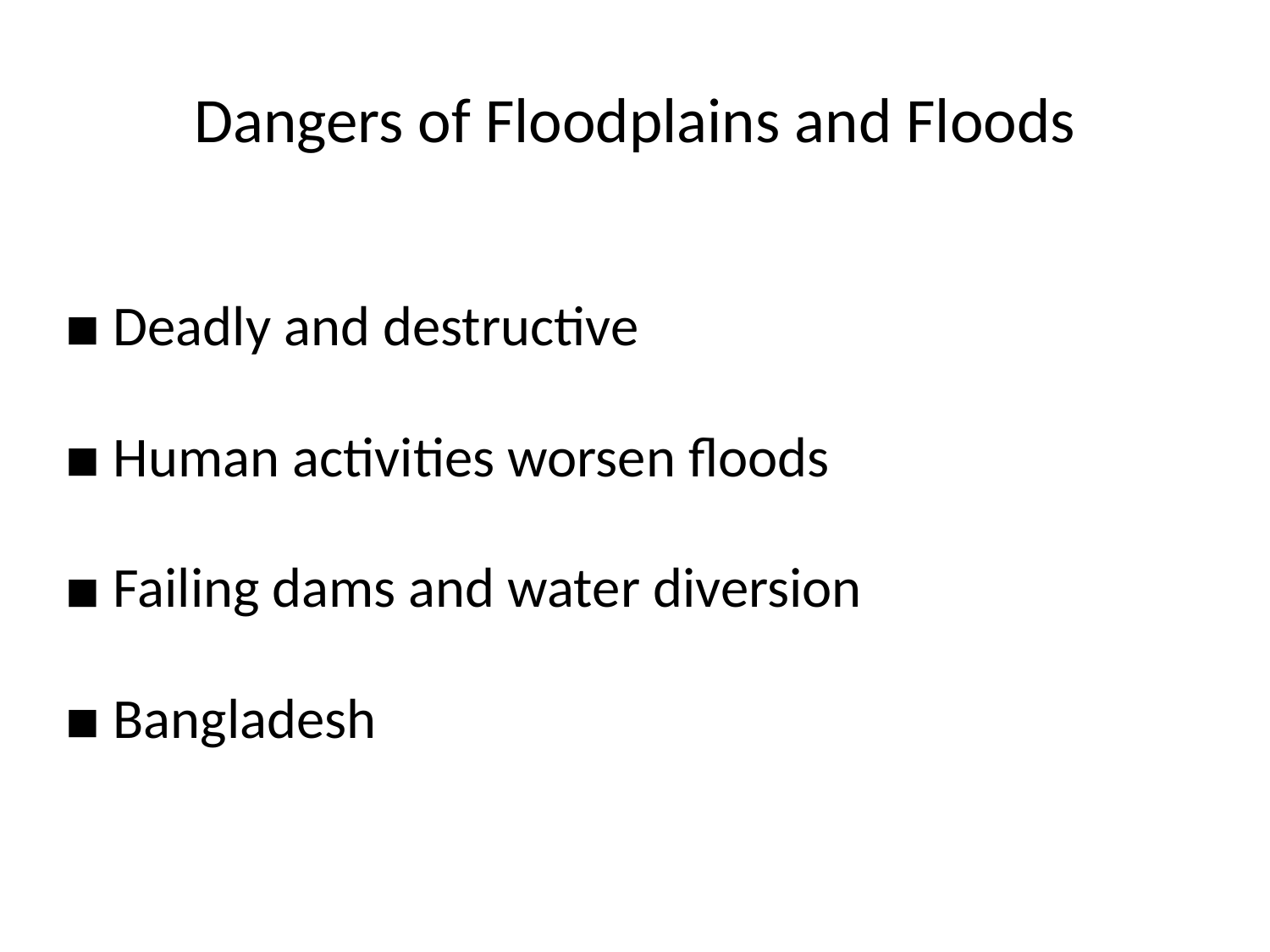

# Dangers of Floodplains and Floods
Deadly and destructive

Human activities worsen floods

Failing dams and water diversion

Bangladesh